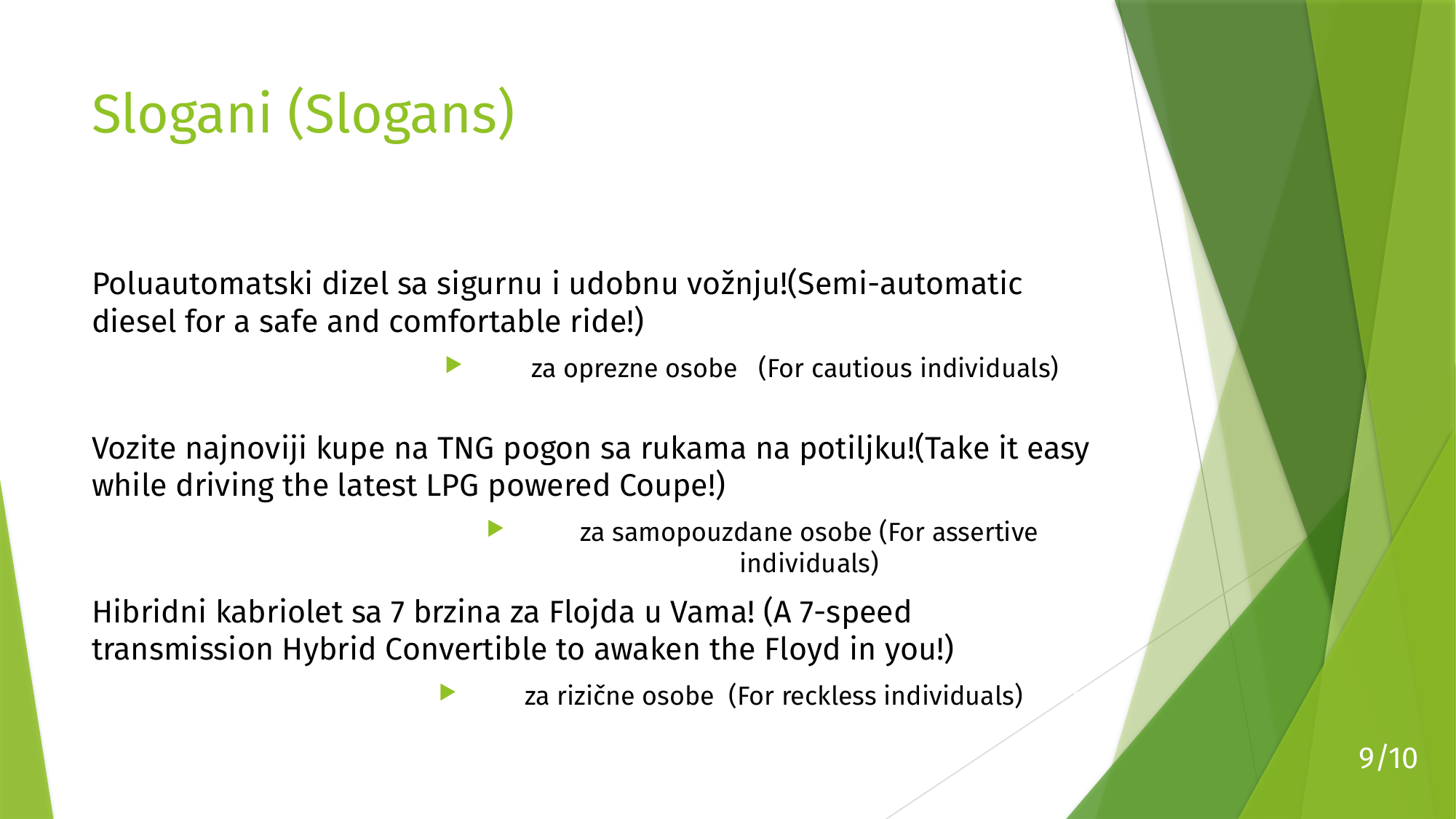

# Slogani (Slogans)
Poluautomatski dizel sa sigurnu i udobnu vožnju!(Semi-automatic diesel for a safe and comfortable ride!)
za oprezne osobe   (For cautious individuals)     m
Vozite najnoviji kupe na TNG pogon sa rukama na potiljku!(Take it easy while driving the latest LPG powered Coupe!)
za samopouzdane osobe (For assertive individuals)
Hibridni kabriolet sa 7 brzina za Flojda u Vama! (A 7-speed transmission Hybrid Convertible to awaken the Floyd in you!)
za rizične osobe  (For reckless individuals)       m

9/10